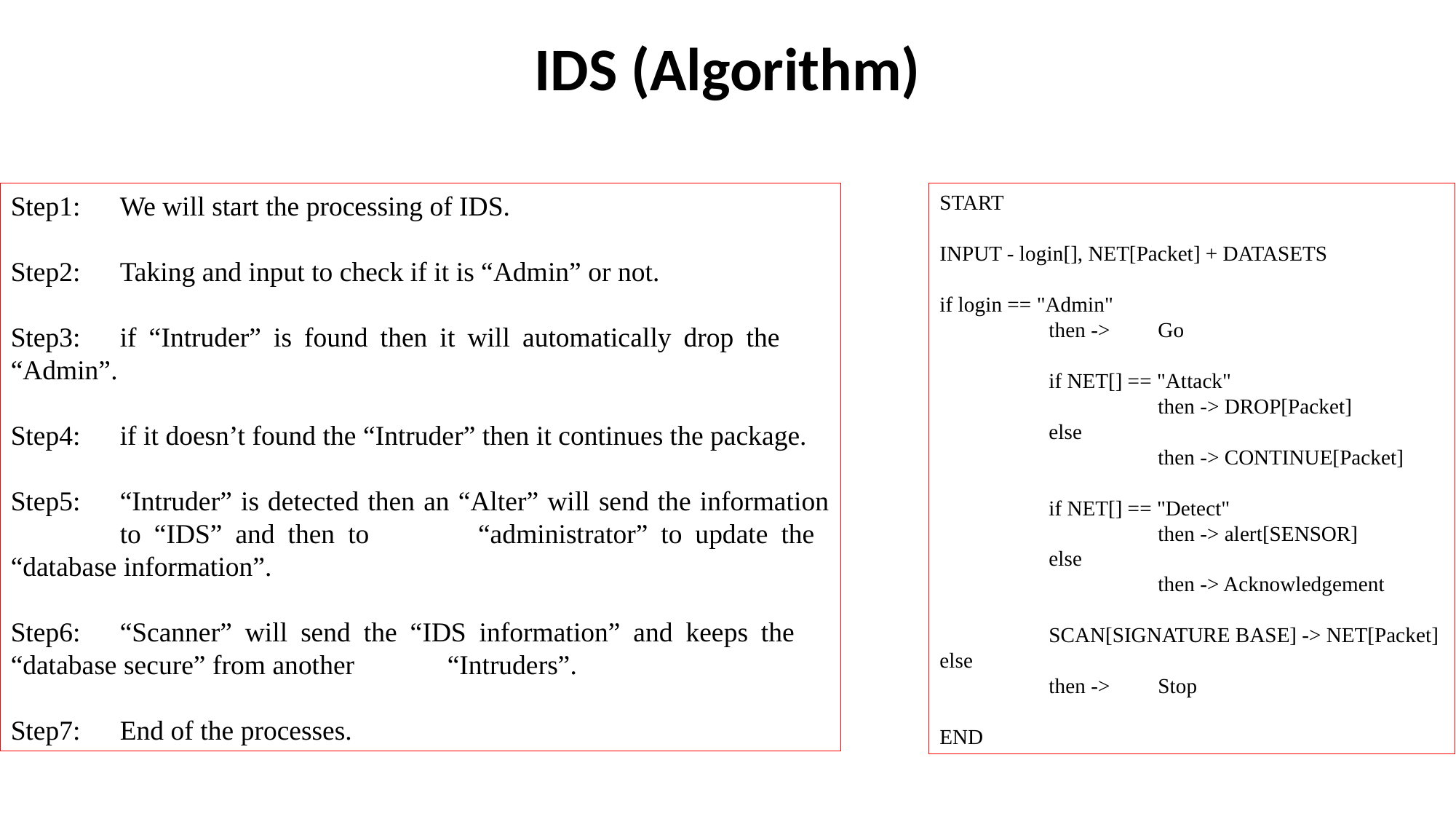

IDS (Algorithm)
Step1:	We will start the processing of IDS.

Step2:	Taking and input to check if it is “Admin” or not.

Step3:	if “Intruder” is found then it will automatically drop the 	“Admin”.

Step4:	if it doesn’t found the “Intruder” then it continues the package.

Step5:	“Intruder” is detected then an “Alter” will send the information 	to “IDS” and then to 	“administrator” to update the 	“database information”.

Step6:	“Scanner” will send the “IDS information” and keeps the 	“database secure” from another 	“Intruders”.

Step7:	End of the processes.
START

INPUT - login[], NET[Packet] + DATASETS

if login == "Admin"
	then ->	Go

	if NET[] == "Attack"
		then -> DROP[Packet]
	else
		then -> CONTINUE[Packet]

	if NET[] == "Detect"
		then -> alert[SENSOR]
	else
		then -> Acknowledgement

	SCAN[SIGNATURE BASE] -> NET[Packet]
else
	then ->	Stop

END